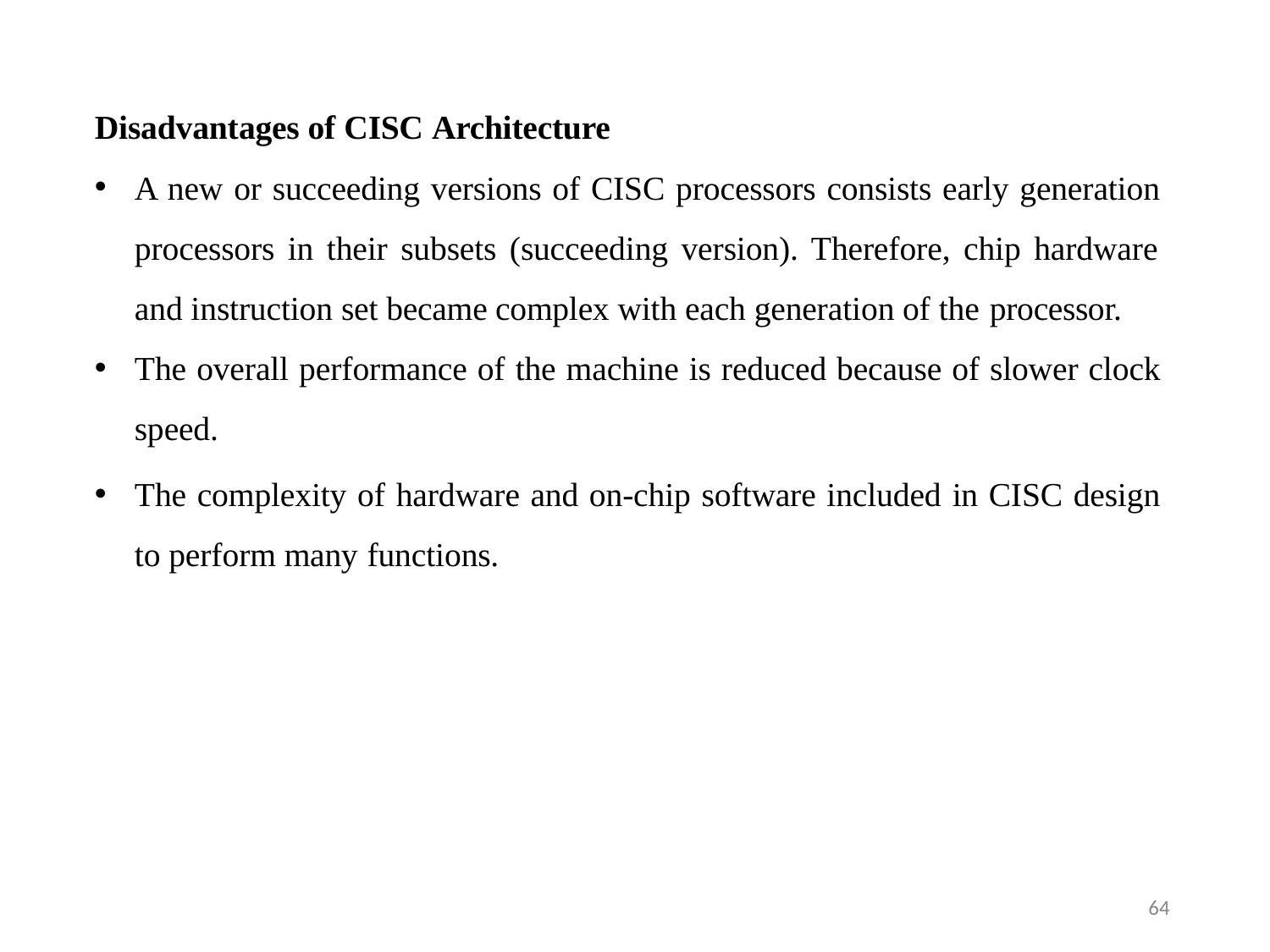

Disadvantages of CISC Architecture
A new or succeeding versions of CISC processors consists early generation  processors in their subsets (succeeding version). Therefore, chip hardware  and instruction set became complex with each generation of the processor.
The overall performance of the machine is reduced because of slower clock  speed.
The complexity of hardware and on-chip software included in CISC design  to perform many functions.
64